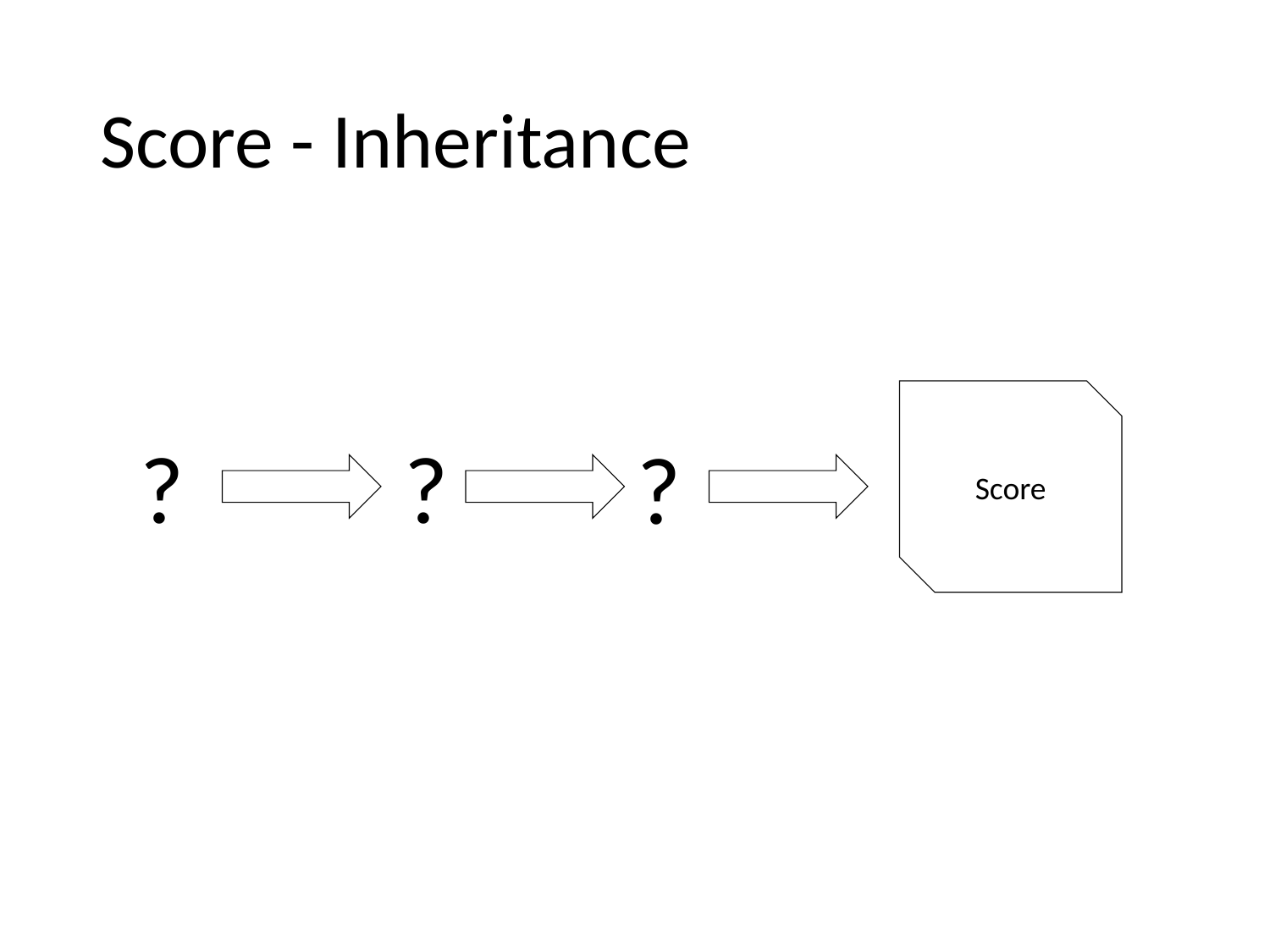

# Score - Inheritance
Score
?
?
?